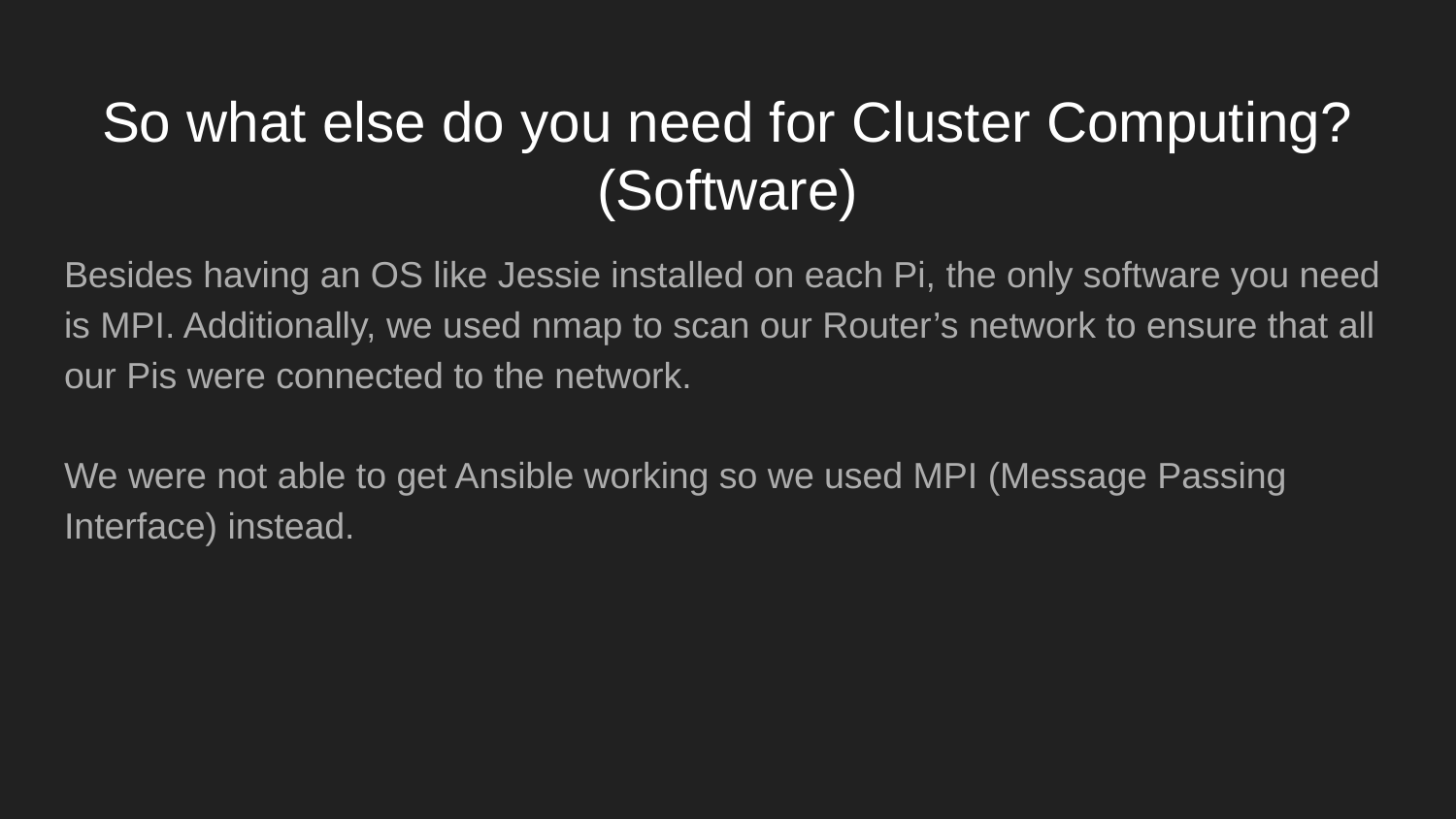

# So what else do you need for Cluster Computing?
(Software)
Besides having an OS like Jessie installed on each Pi, the only software you need is MPI. Additionally, we used nmap to scan our Router’s network to ensure that all our Pis were connected to the network.
We were not able to get Ansible working so we used MPI (Message Passing Interface) instead.